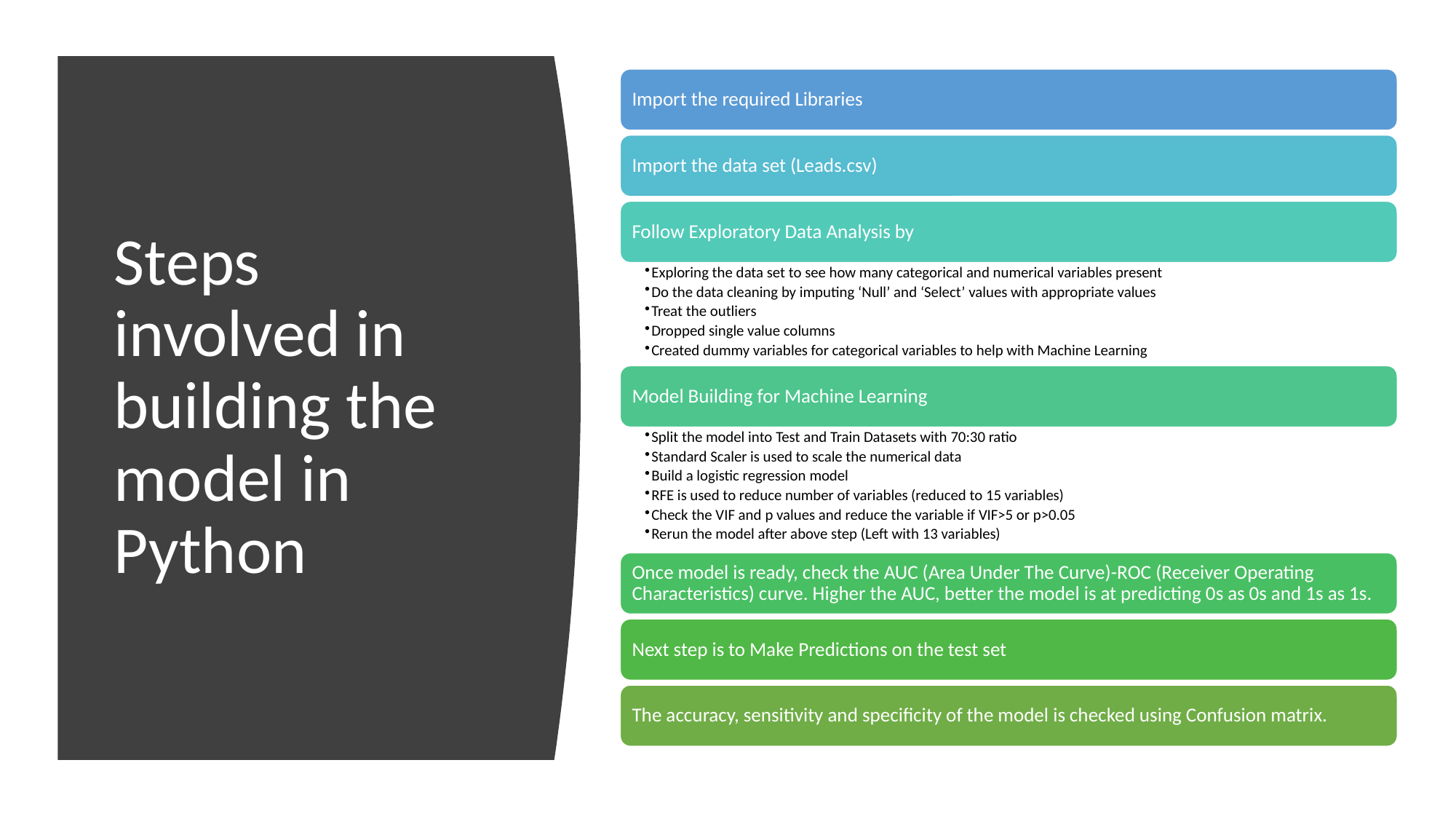

Import the required Libraries
Import the data set (Leads.csv)
Follow Exploratory Data Analysis by
Exploring the data set to see how many categorical and numerical variables present
Do the data cleaning by imputing ‘Null’ and ‘Select’ values with appropriate values
Treat the outliers
Dropped single value columns
Created dummy variables for categorical variables to help with Machine Learning
Model Building for Machine Learning
Split the model into Test and Train Datasets with 70:30 ratio
Standard Scaler is used to scale the numerical data
Build a logistic regression model
RFE is used to reduce number of variables (reduced to 15 variables)
Check the VIF and p values and reduce the variable if VIF>5 or p>0.05
Rerun the model after above step (Left with 13 variables)
Once model is ready, check the AUC (Area Under The Curve)-ROC (Receiver Operating Characteristics) curve. Higher the AUC, better the model is at predicting 0s as 0s and 1s as 1s.
Next step is to Make Predictions on the test set
The accuracy, sensitivity and specificity of the model is checked using Confusion matrix.

# Steps involved in building the model in Python